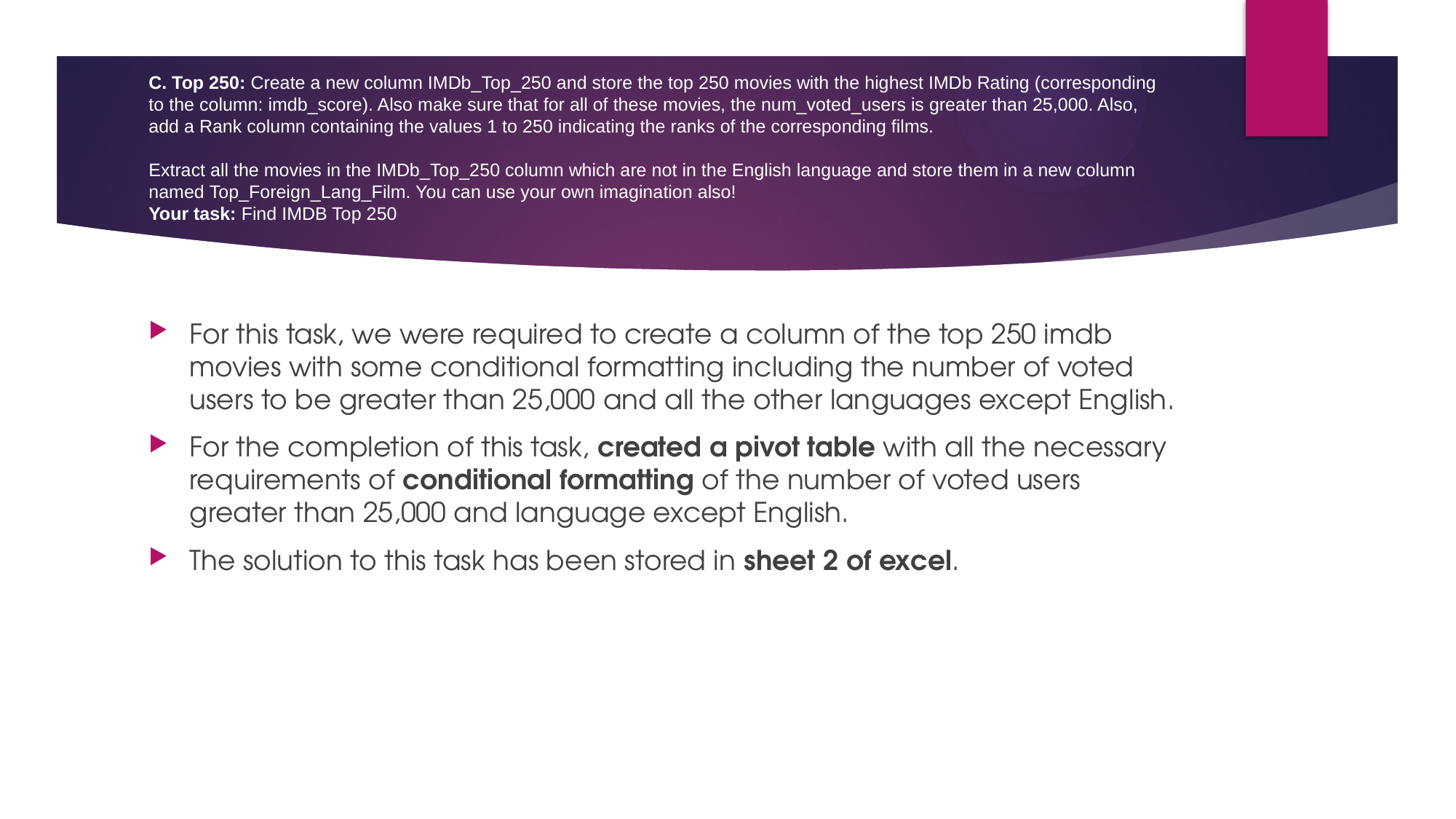

# C. Top 250: Create a new column IMDb_Top_250 and store the top 250 movies with the highest IMDb Rating (corresponding to the column: imdb_score). Also make sure that for all of these movies, the num_voted_users is greater than 25,000. Also, add a Rank column containing the values 1 to 250 indicating the ranks of the corresponding films. Extract all the movies in the IMDb_Top_250 column which are not in the English language and store them in a new column named Top_Foreign_Lang_Film. You can use your own imagination also! Your task: Find IMDB Top 250
For this task, we were required to create a column of the top 250 imdb movies with some conditional formatting including the number of voted users to be greater than 25,000 and all the other languages except English.
For the completion of this task, created a pivot table with all the necessary requirements of conditional formatting of the number of voted users greater than 25,000 and language except English.
The solution to this task has been stored in sheet 2 of excel.